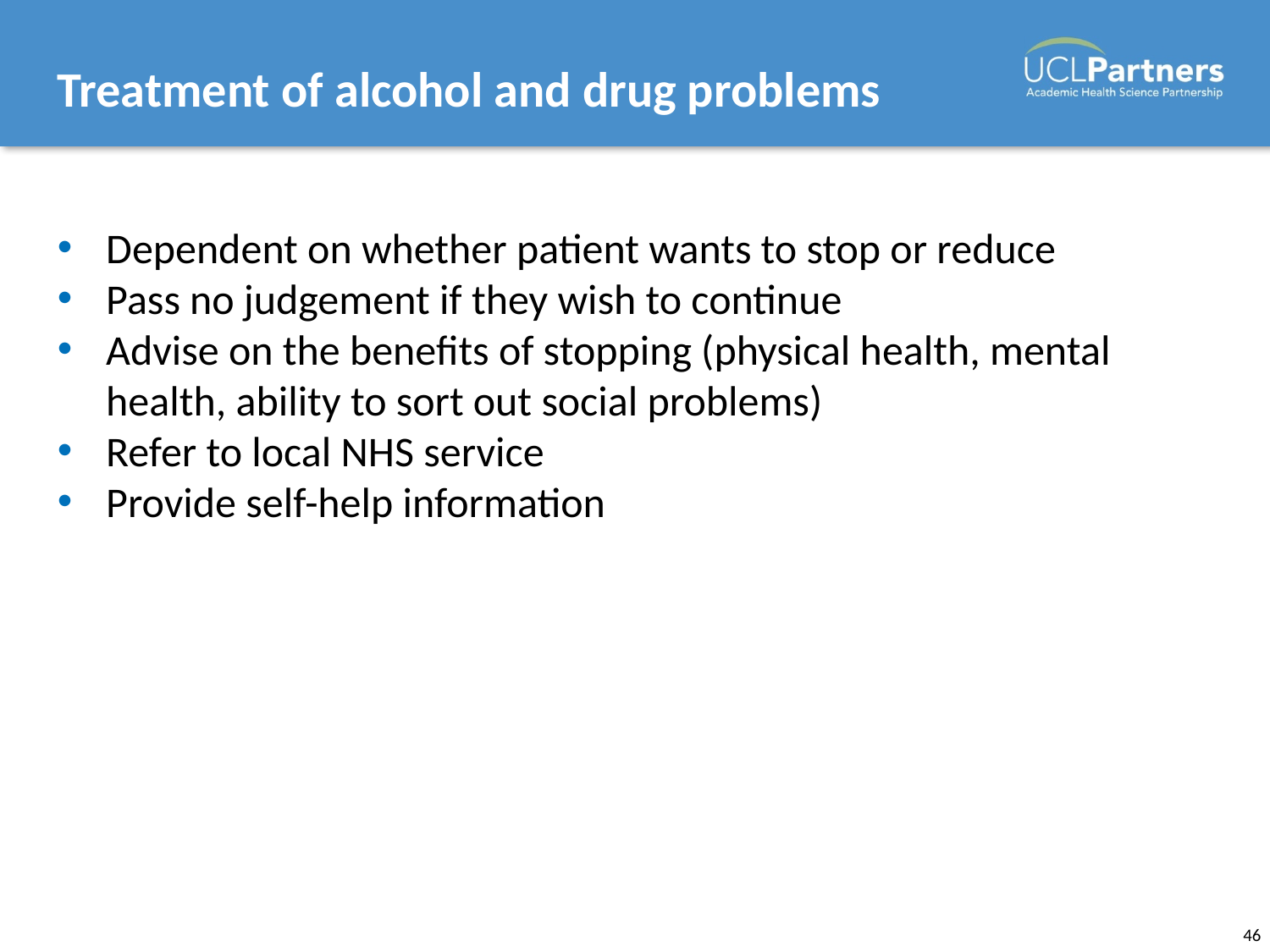

# Treatment of alcohol and drug problems
Dependent on whether patient wants to stop or reduce
Pass no judgement if they wish to continue
Advise on the benefits of stopping (physical health, mental health, ability to sort out social problems)
Refer to local NHS service
Provide self-help information

46